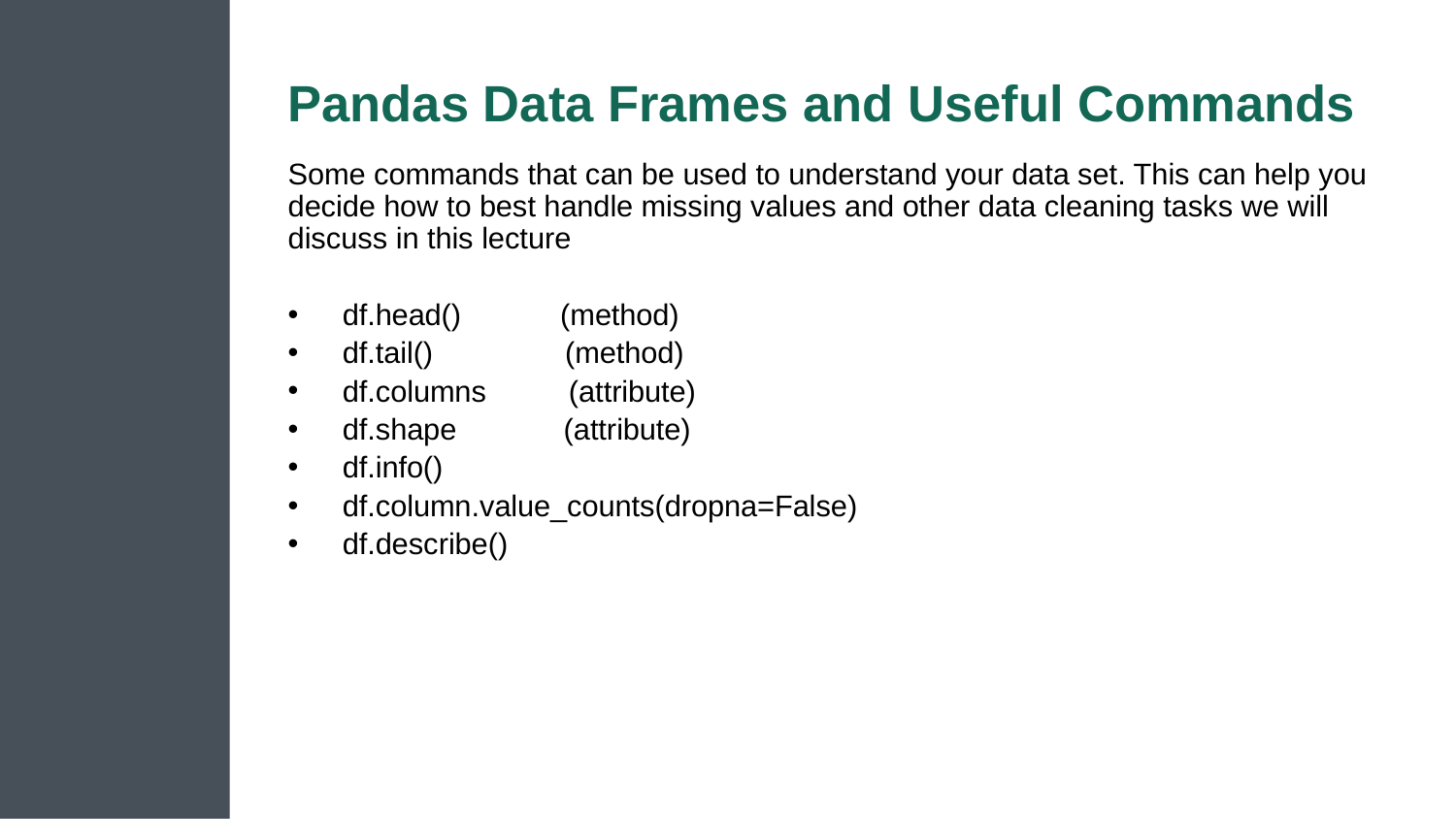

# Pandas Data Frames and Useful Commands
Some commands that can be used to understand your data set. This can help you decide how to best handle missing values and other data cleaning tasks we will discuss in this lecture

df.head()            (method)
df.tail()                (method)
df.columns          (attribute)
df.shape             (attribute)
df.info()
df.column.value_counts(dropna=False)
df.describe()